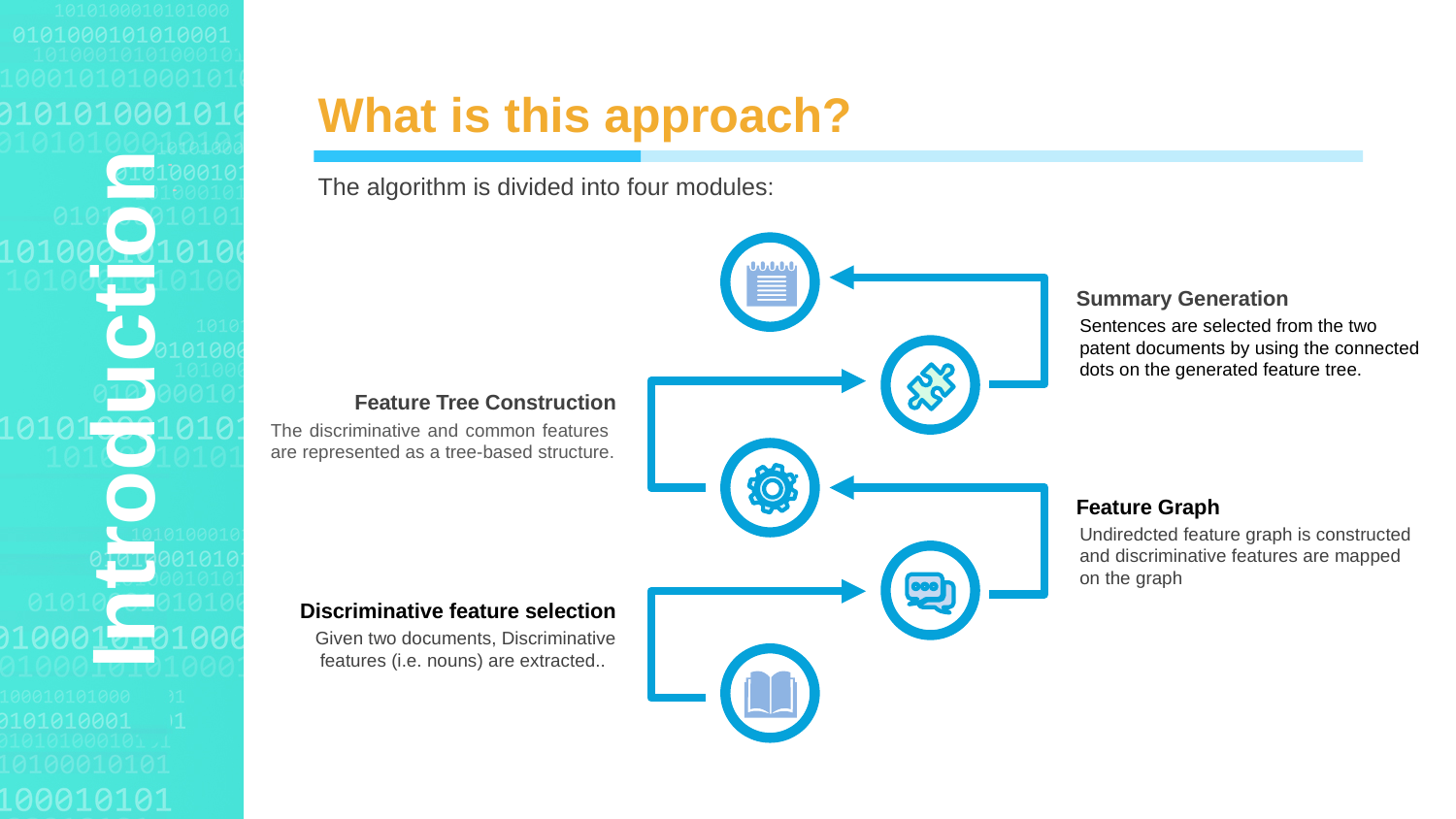

Agenda Style
What is this approach?
The algorithm is divided into four modules:

Summary Generation
Sentences are selected from the two
patent documents by using the connected dots on the generated feature tree.
Introduction

Feature Tree Construction
The discriminative and common features  are represented as a tree-based structure.

Feature Graph
Undiredcted feature graph is constructed and discriminative features are mapped on the graph

Discriminative feature selection
Given two documents, Discriminative features (i.e. nouns) are extracted..